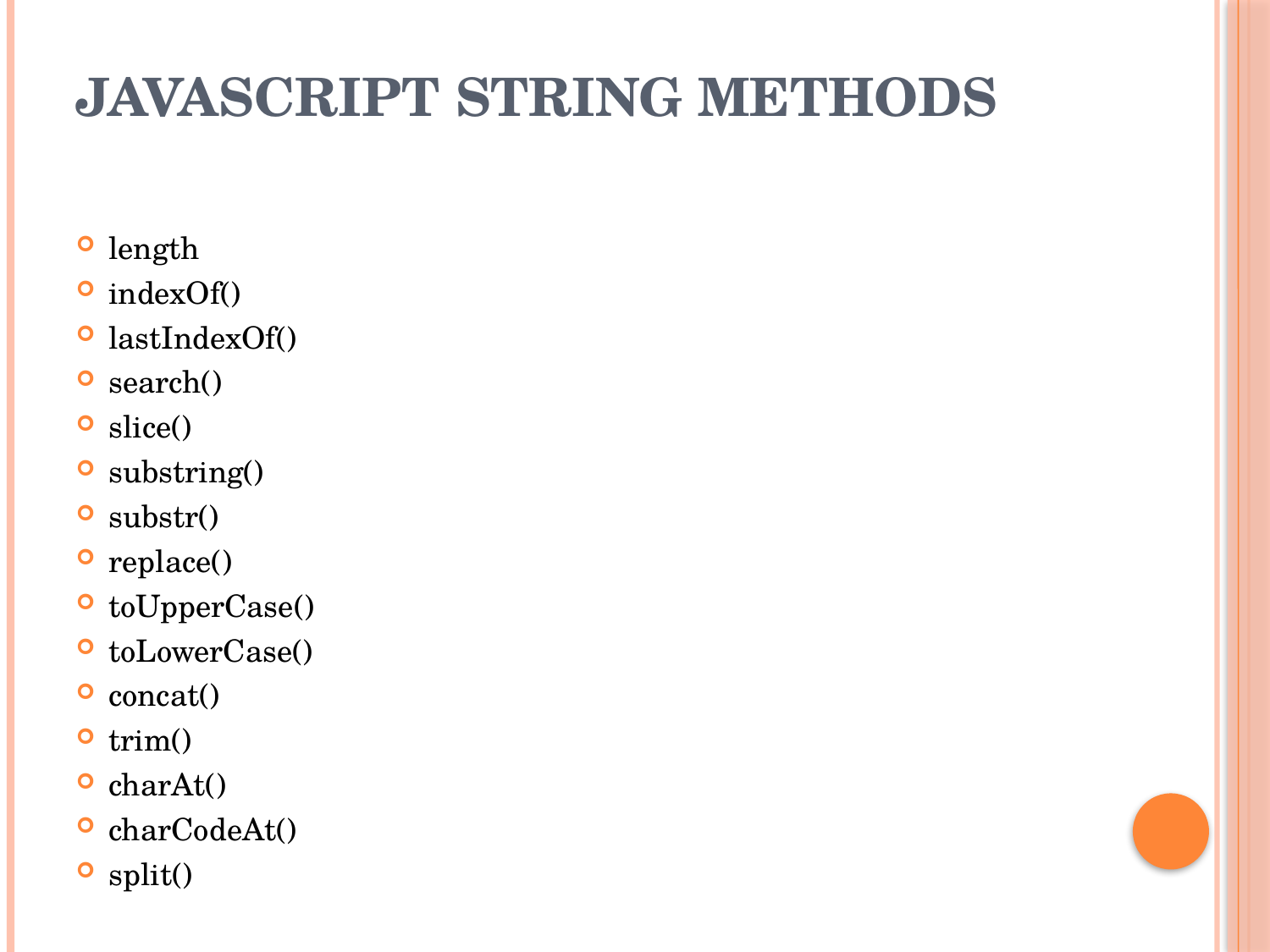

# JavaScript String Methods
length
indexOf()
lastIndexOf()
search()
slice()
substring()
substr()
replace()
toUpperCase()
toLowerCase()
concat()
trim()
charAt()
charCodeAt()
split()